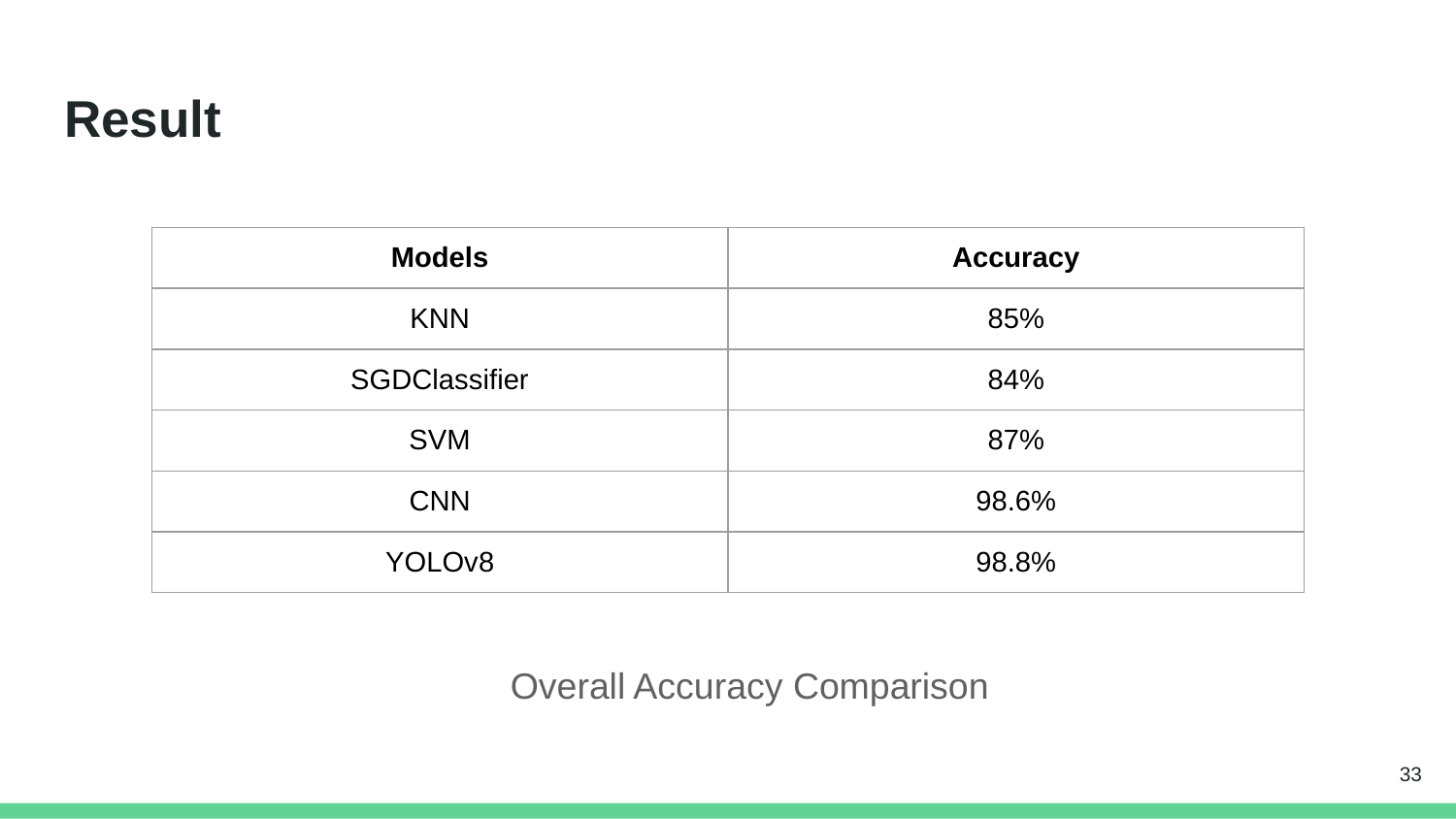

# Result
| Models | Accuracy |
| --- | --- |
| KNN | 85% |
| SGDClassifier | 84% |
| SVM | 87% |
| CNN | 98.6% |
| YOLOv8 | 98.8% |
Overall Accuracy Comparison
33